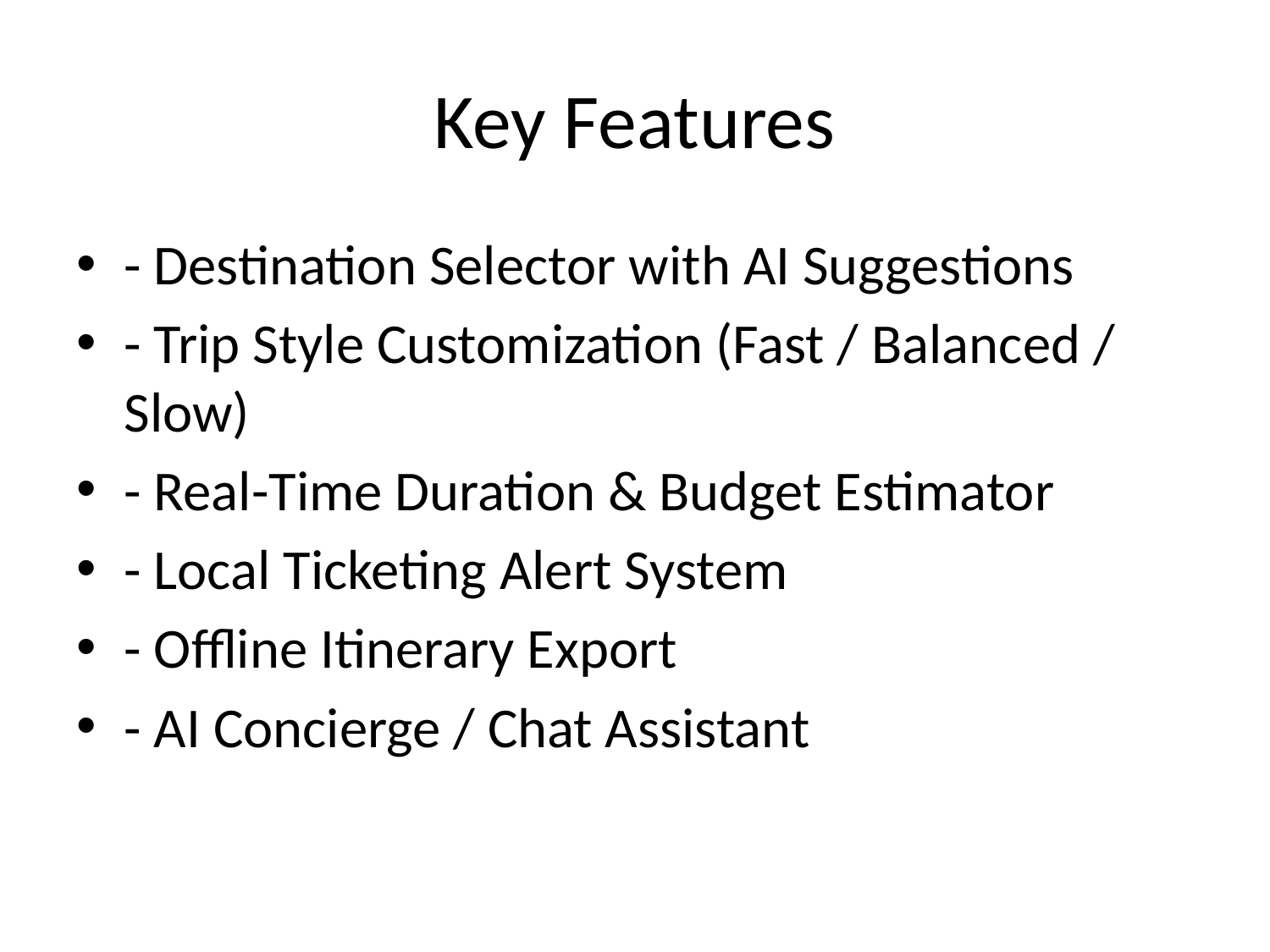

# Key Features
- Destination Selector with AI Suggestions
- Trip Style Customization (Fast / Balanced / Slow)
- Real-Time Duration & Budget Estimator
- Local Ticketing Alert System
- Offline Itinerary Export
- AI Concierge / Chat Assistant